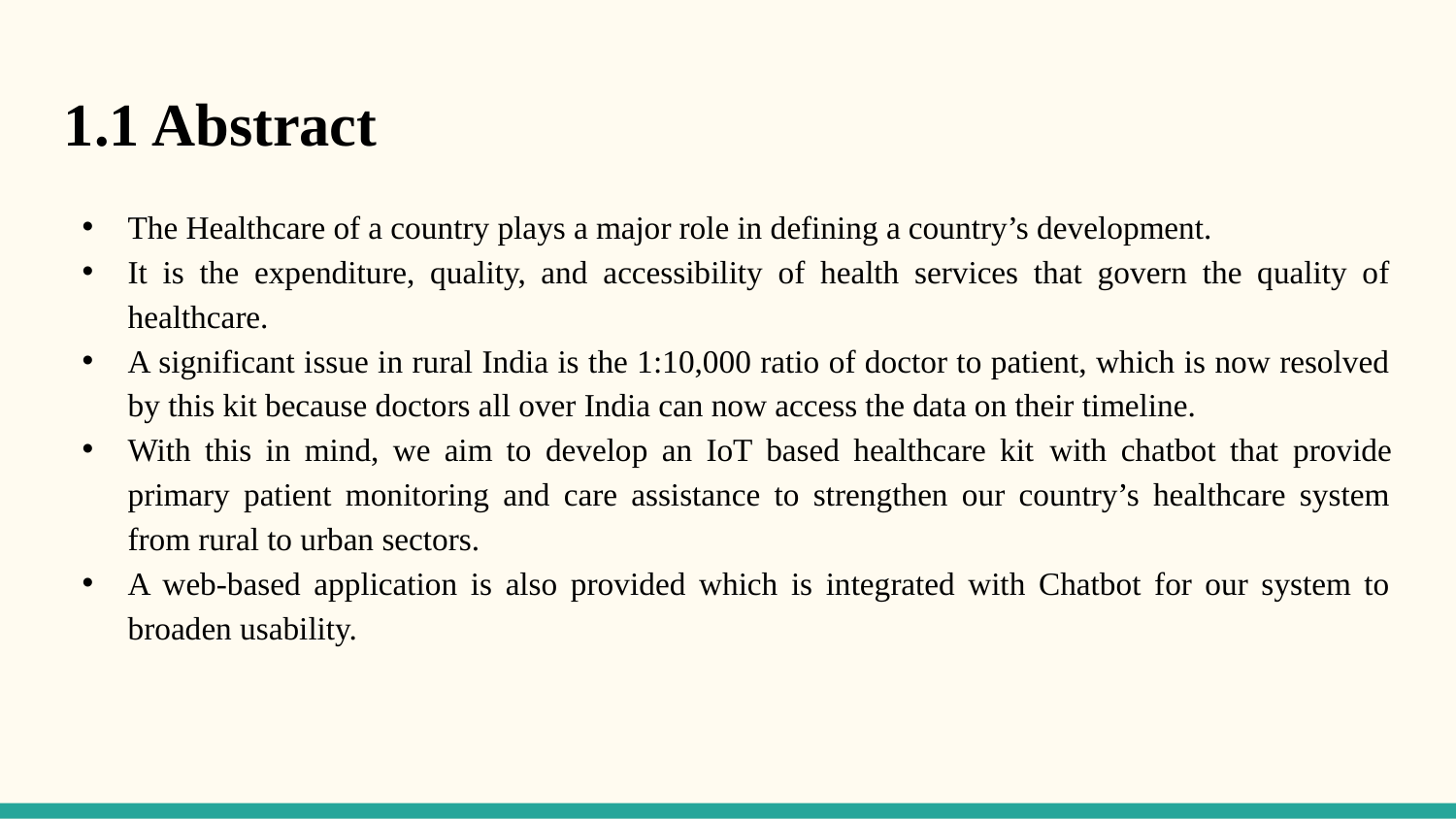

1.1 Abstract
The Healthcare of a country plays a major role in defining a country’s development.
It is the expenditure, quality, and accessibility of health services that govern the quality of healthcare.
A significant issue in rural India is the 1:10,000 ratio of doctor to patient, which is now resolved by this kit because doctors all over India can now access the data on their timeline.
With this in mind, we aim to develop an IoT based healthcare kit with chatbot that provide primary patient monitoring and care assistance to strengthen our country’s healthcare system from rural to urban sectors.
A web-based application is also provided which is integrated with Chatbot for our system to broaden usability.